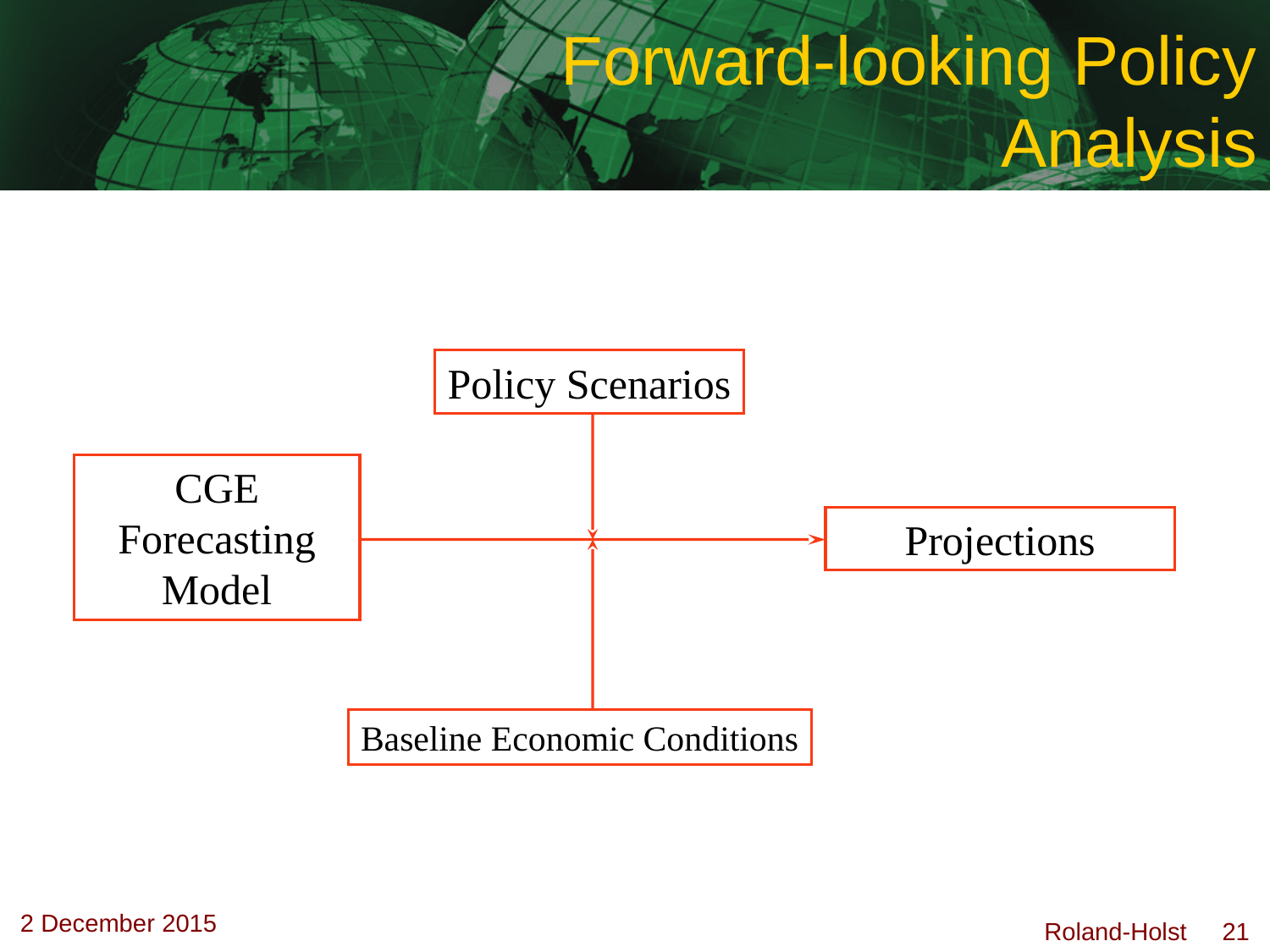

# Forward-looking Policy Analysis
Policy Scenarios

CGE
Forecasting
Model
Projections

Baseline Economic Conditions